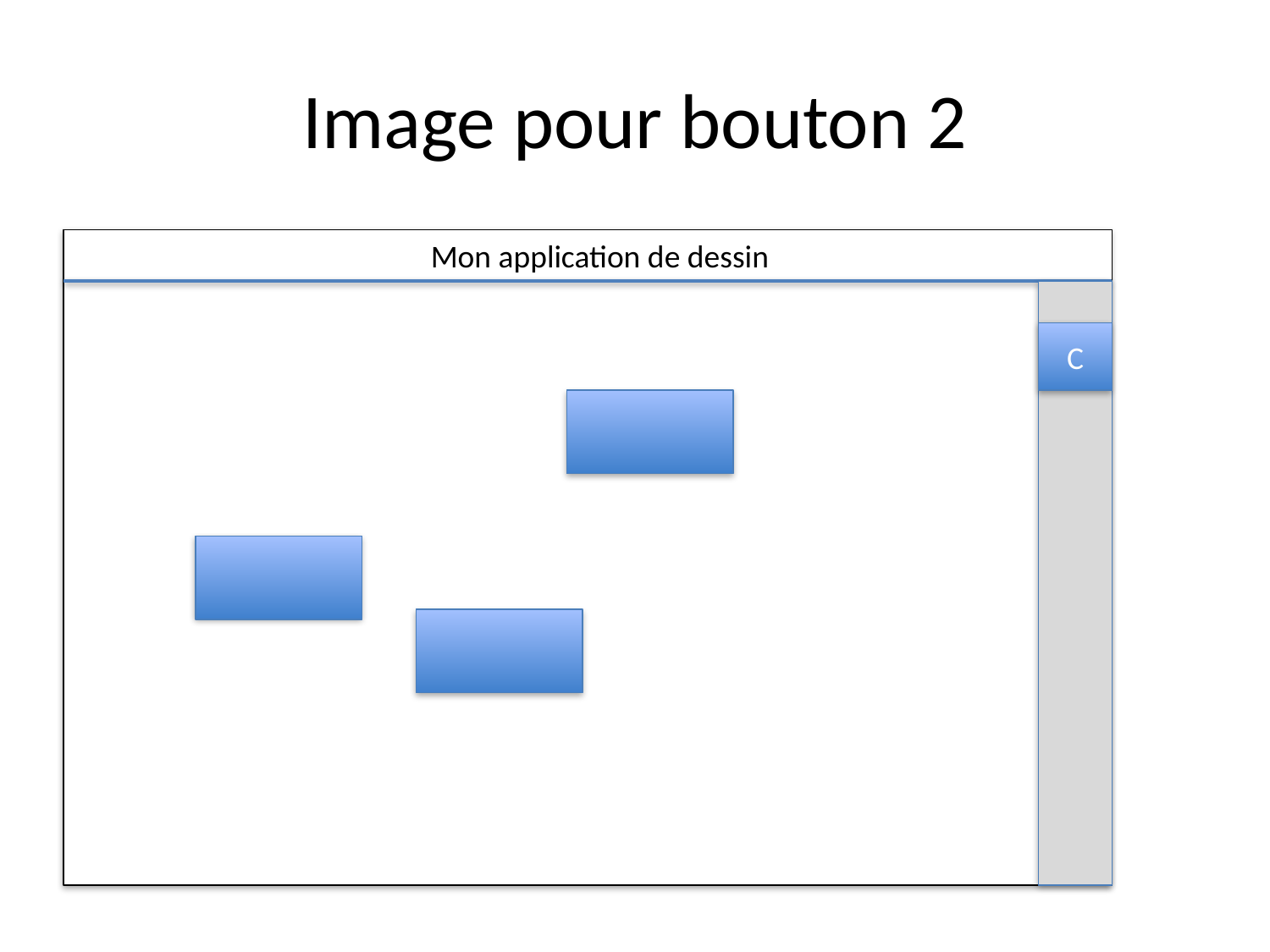

# Image pour bouton 2

Mon application de dessin

C